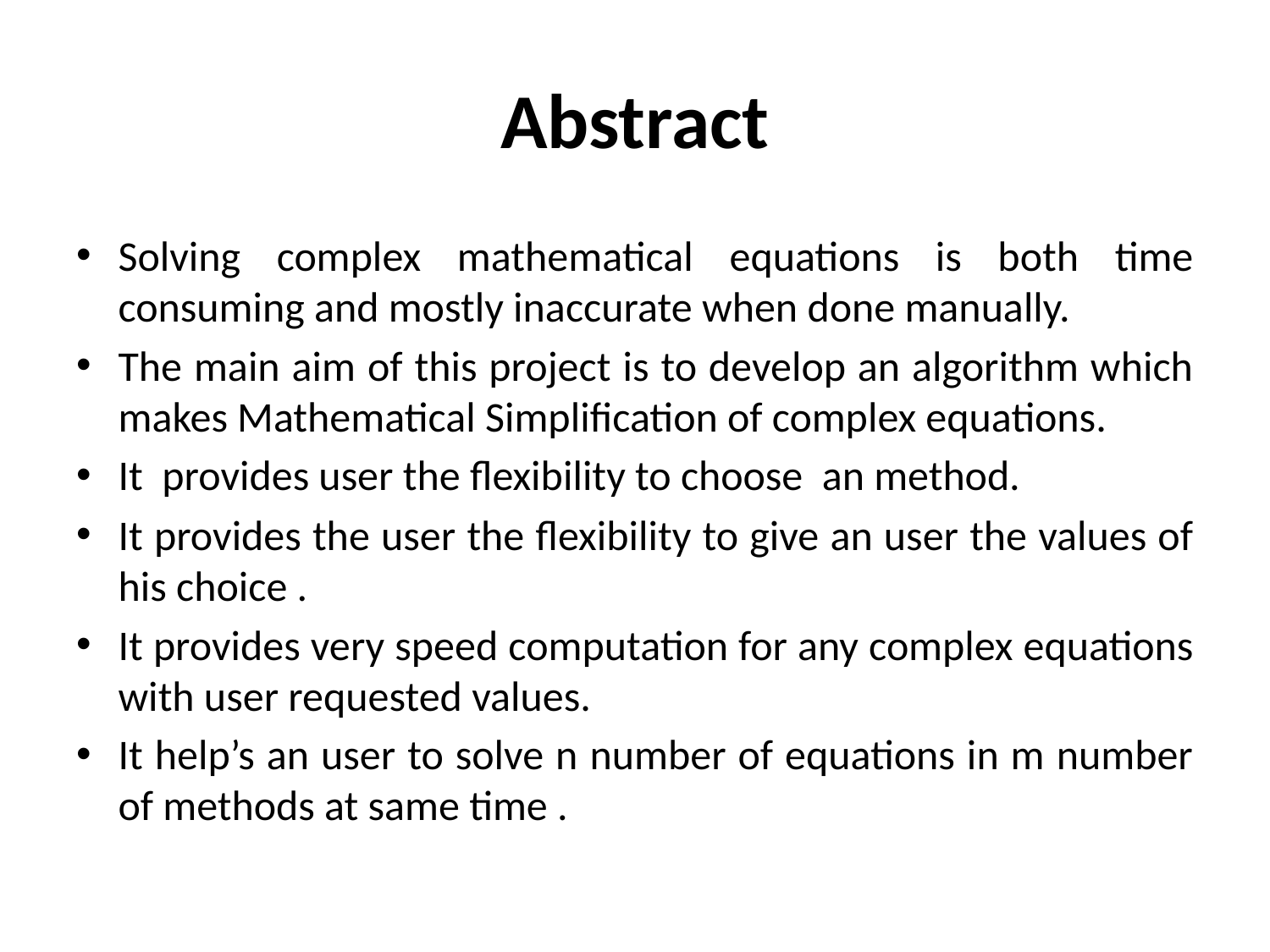

# Abstract
Solving complex mathematical equations is both time consuming and mostly inaccurate when done manually.
The main aim of this project is to develop an algorithm which makes Mathematical Simplification of complex equations.
It  provides user the flexibility to choose  an method.
It provides the user the flexibility to give an user the values of his choice .
It provides very speed computation for any complex equations with user requested values.
It help’s an user to solve n number of equations in m number of methods at same time .